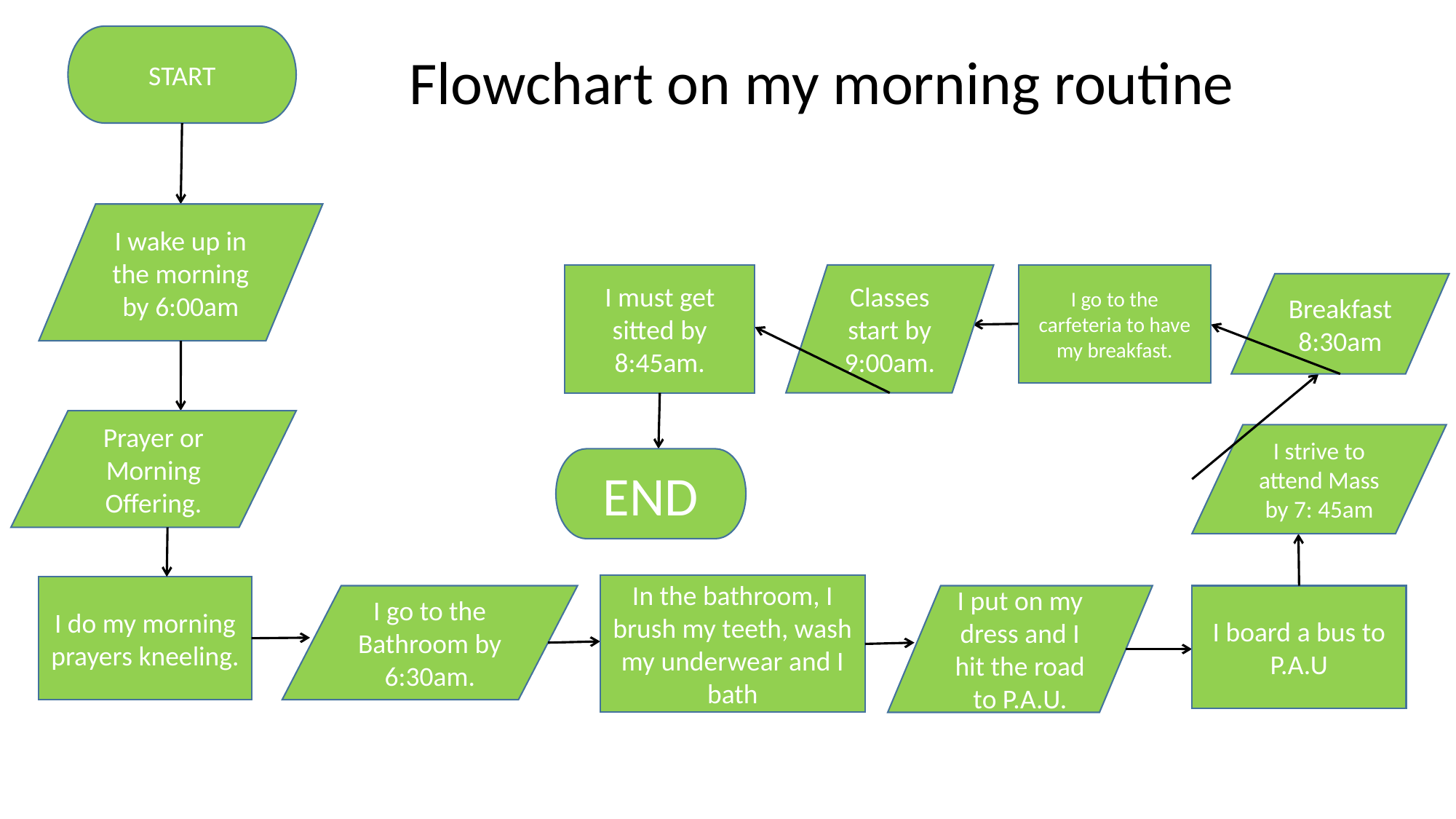

# Flowchart on my morning routine
START

I wake up in the morning by 6:00am
I must get sitted by 8:45am.
I go to the carfeteria to have my breakfast.
Classes start by 9:00am.
Breakfast 8:30am
Prayer or Morning Offering.
I strive to attend Mass by 7: 45am
END
In the bathroom, I brush my teeth, wash my underwear and I bath
I do my morning prayers kneeling.
I go to the Bathroom by 6:30am.
I board a bus to P.A.U
I put on my dress and I hit the road to P.A.U.